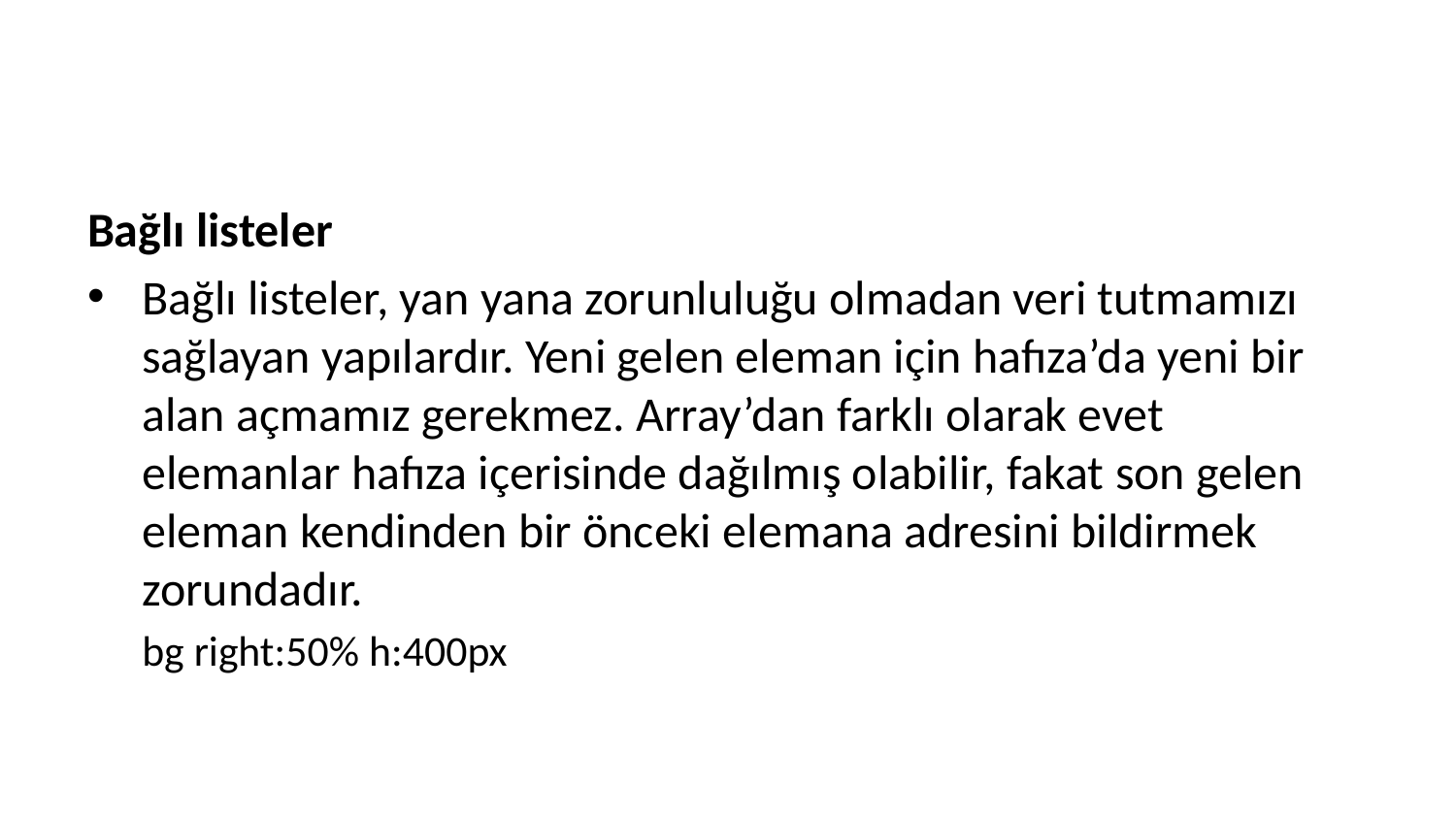

Bağlı listeler
Bağlı listeler, yan yana zorunluluğu olmadan veri tutmamızı sağlayan yapılardır. Yeni gelen eleman için hafıza’da yeni bir alan açmamız gerekmez. Array’dan farklı olarak evet elemanlar hafıza içerisinde dağılmış olabilir, fakat son gelen eleman kendinden bir önceki elemana adresini bildirmek zorundadır.
bg right:50% h:400px